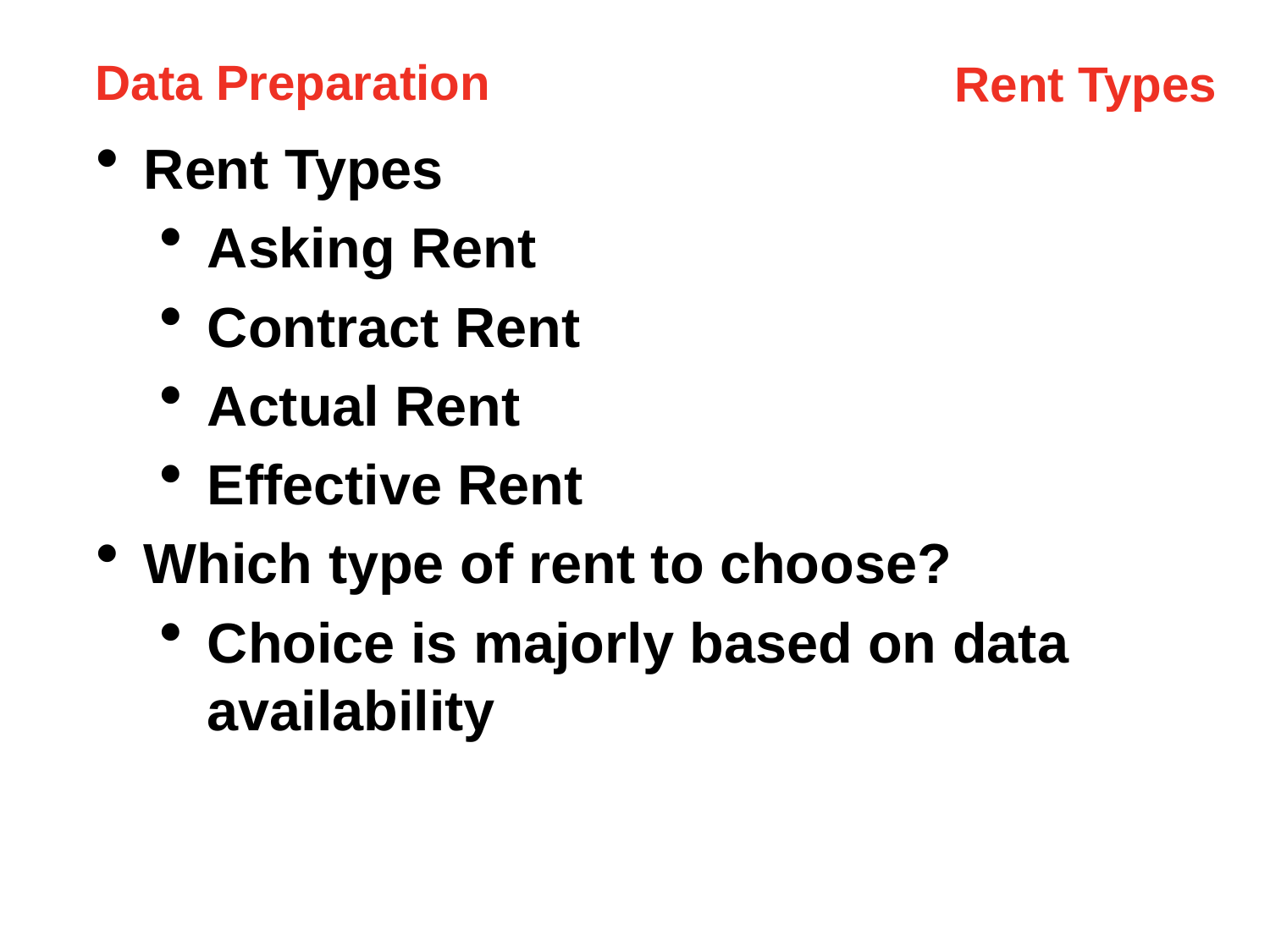

Data Preparation
Rent Types
Rent Types
Asking Rent
Contract Rent
Actual Rent
Effective Rent
Which type of rent to choose?
Choice is majorly based on data availability